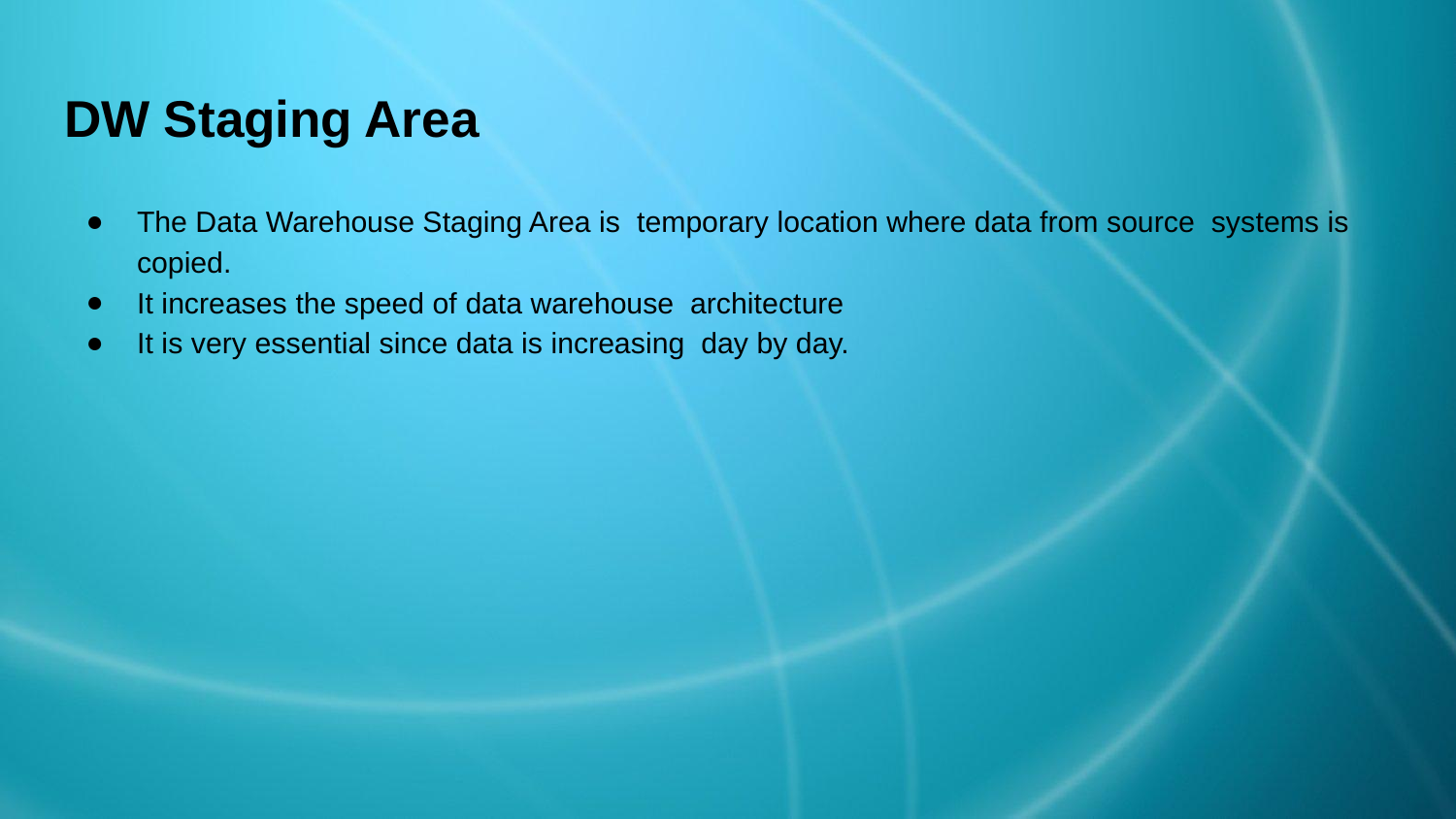

# DW Staging Area
The Data Warehouse Staging Area is  temporary location where data from source  systems is copied.
It increases the speed of data warehouse  architecture
It is very essential since data is increasing  day by day.